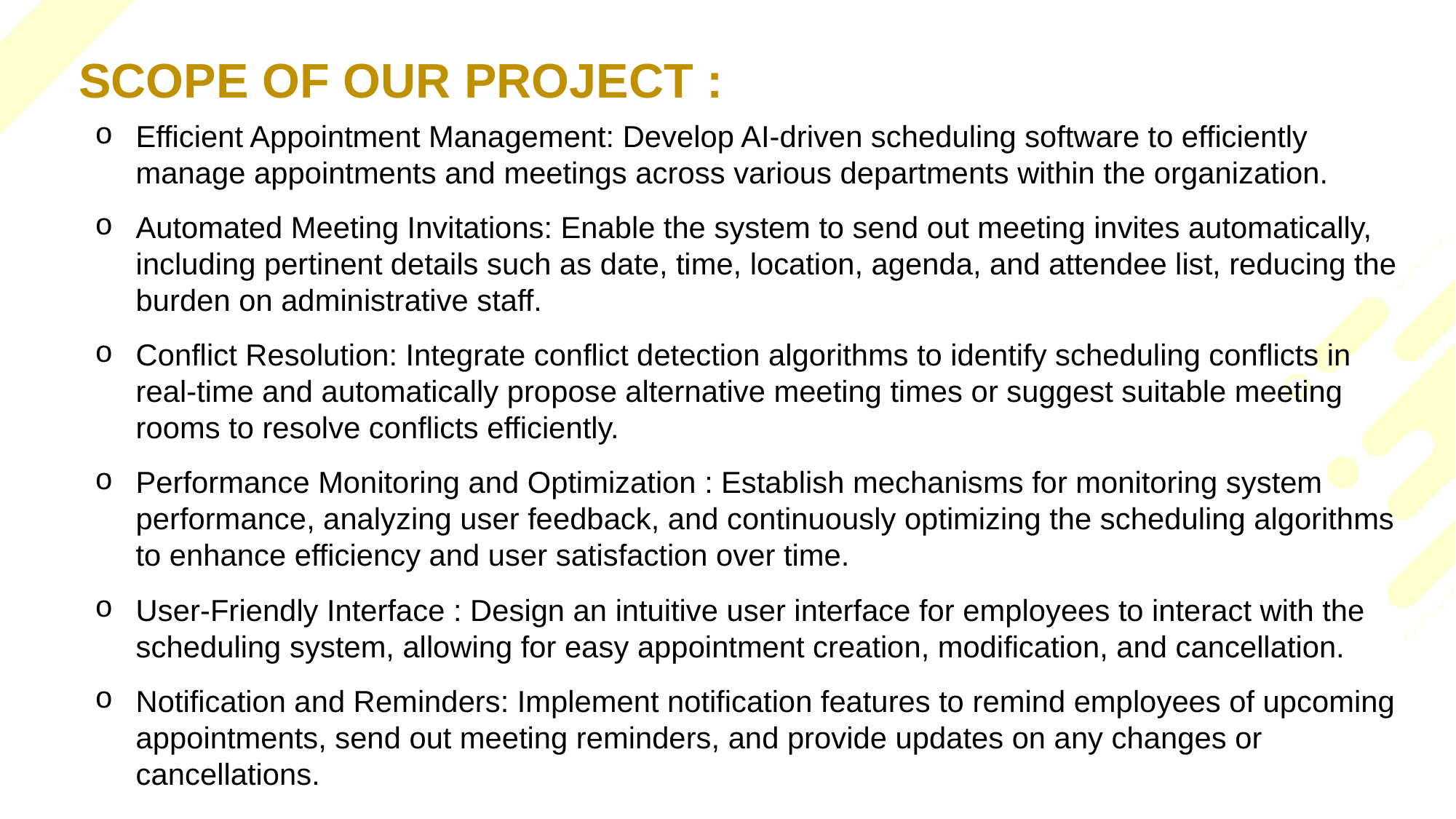

SCOPE OF OUR PROJECT :
Efficient Appointment Management: Develop AI-driven scheduling software to efficiently manage appointments and meetings across various departments within the organization.
Automated Meeting Invitations: Enable the system to send out meeting invites automatically, including pertinent details such as date, time, location, agenda, and attendee list, reducing the burden on administrative staff.
Conflict Resolution: Integrate conflict detection algorithms to identify scheduling conflicts in real-time and automatically propose alternative meeting times or suggest suitable meeting rooms to resolve conflicts efficiently.
Performance Monitoring and Optimization : Establish mechanisms for monitoring system performance, analyzing user feedback, and continuously optimizing the scheduling algorithms to enhance efficiency and user satisfaction over time.
User-Friendly Interface : Design an intuitive user interface for employees to interact with the scheduling system, allowing for easy appointment creation, modification, and cancellation.
Notification and Reminders: Implement notification features to remind employees of upcoming appointments, send out meeting reminders, and provide updates on any changes or cancellations.